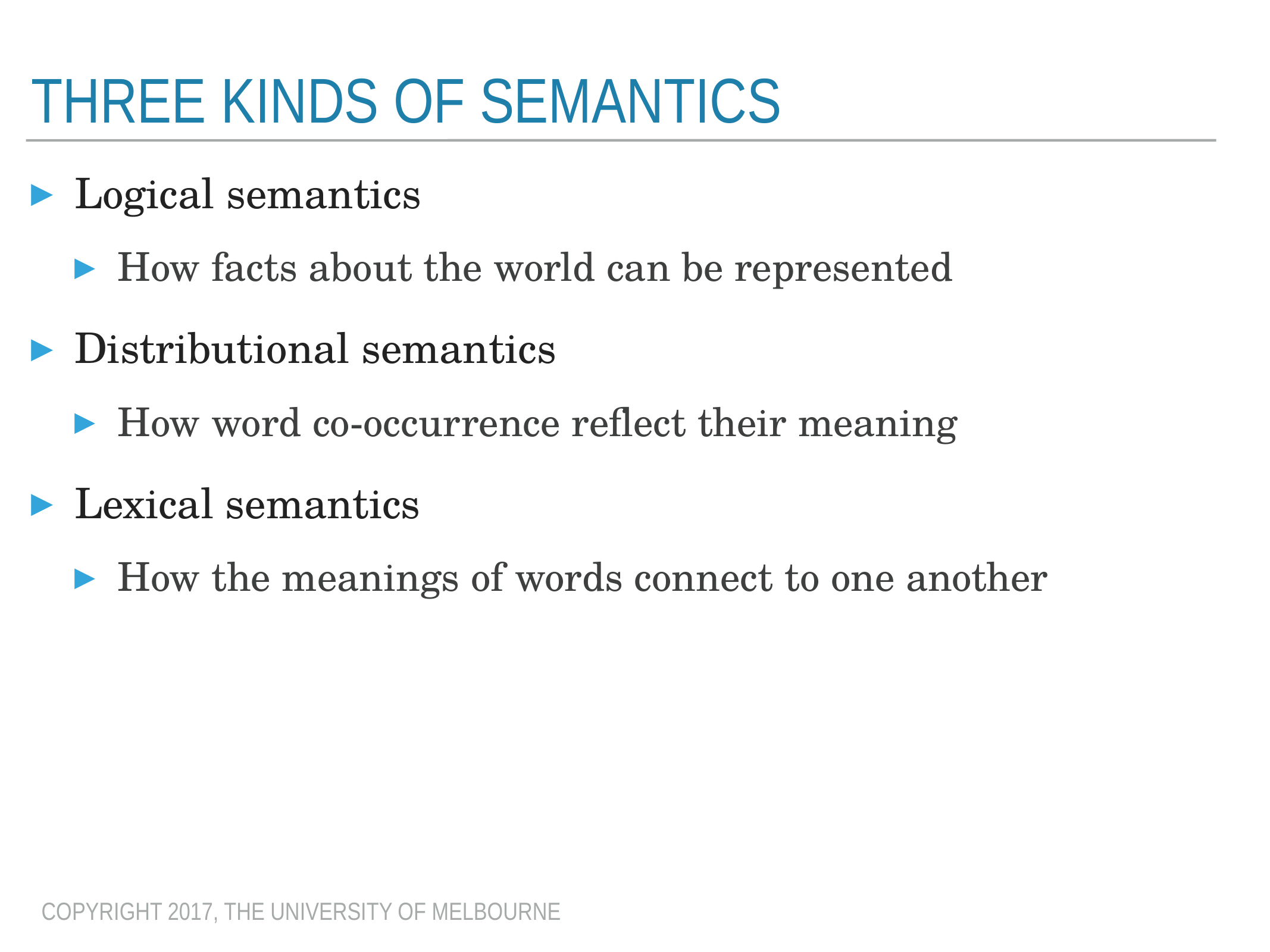

# Three Kinds of semantics
Logical semantics
How facts about the world can be represented
Distributional semantics
How word co-occurrence reflect their meaning
Lexical semantics
How the meanings of words connect to one another